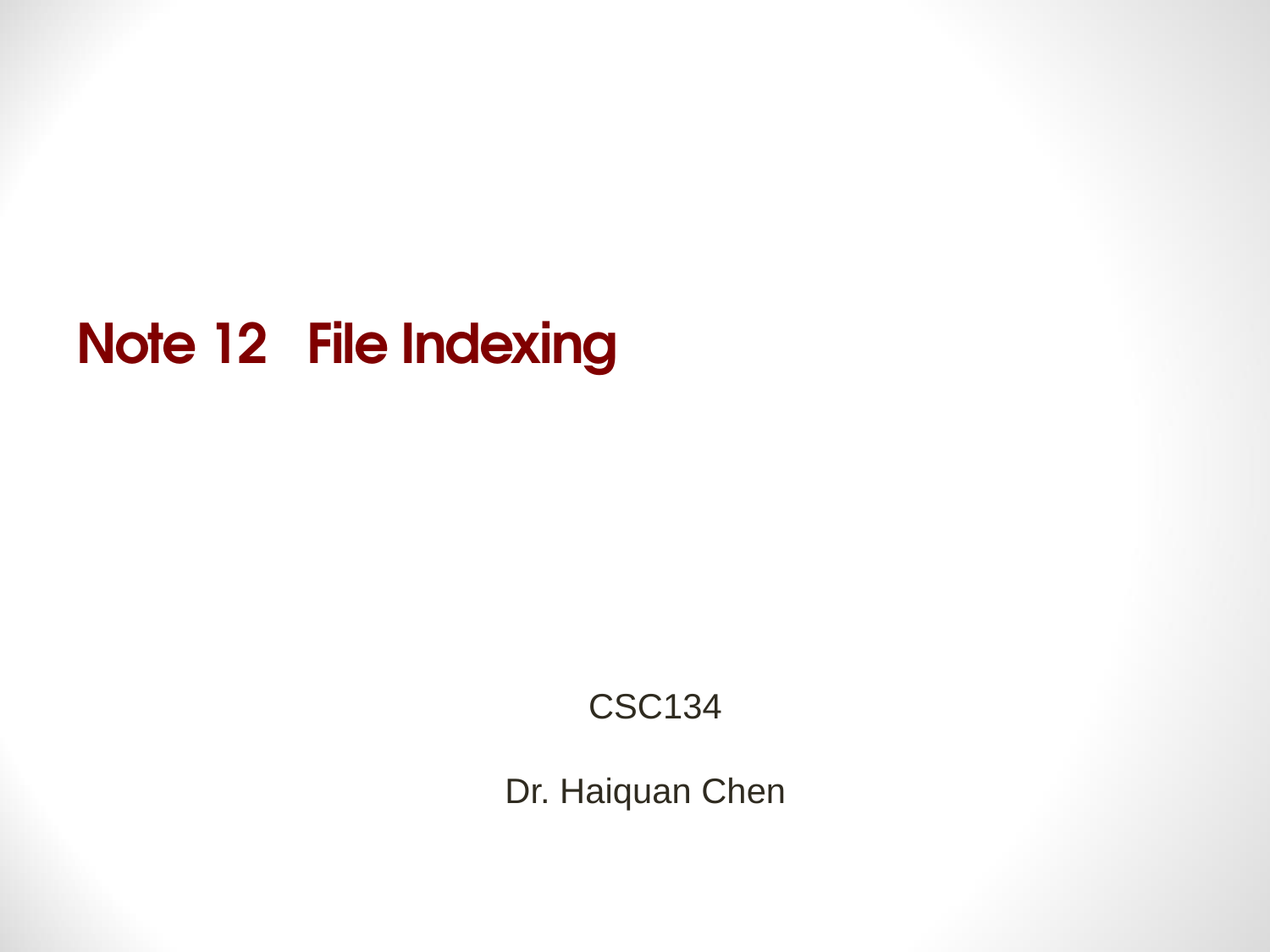

# Note 12   File Indexing
  CSC134

Dr. Haiquan Chen